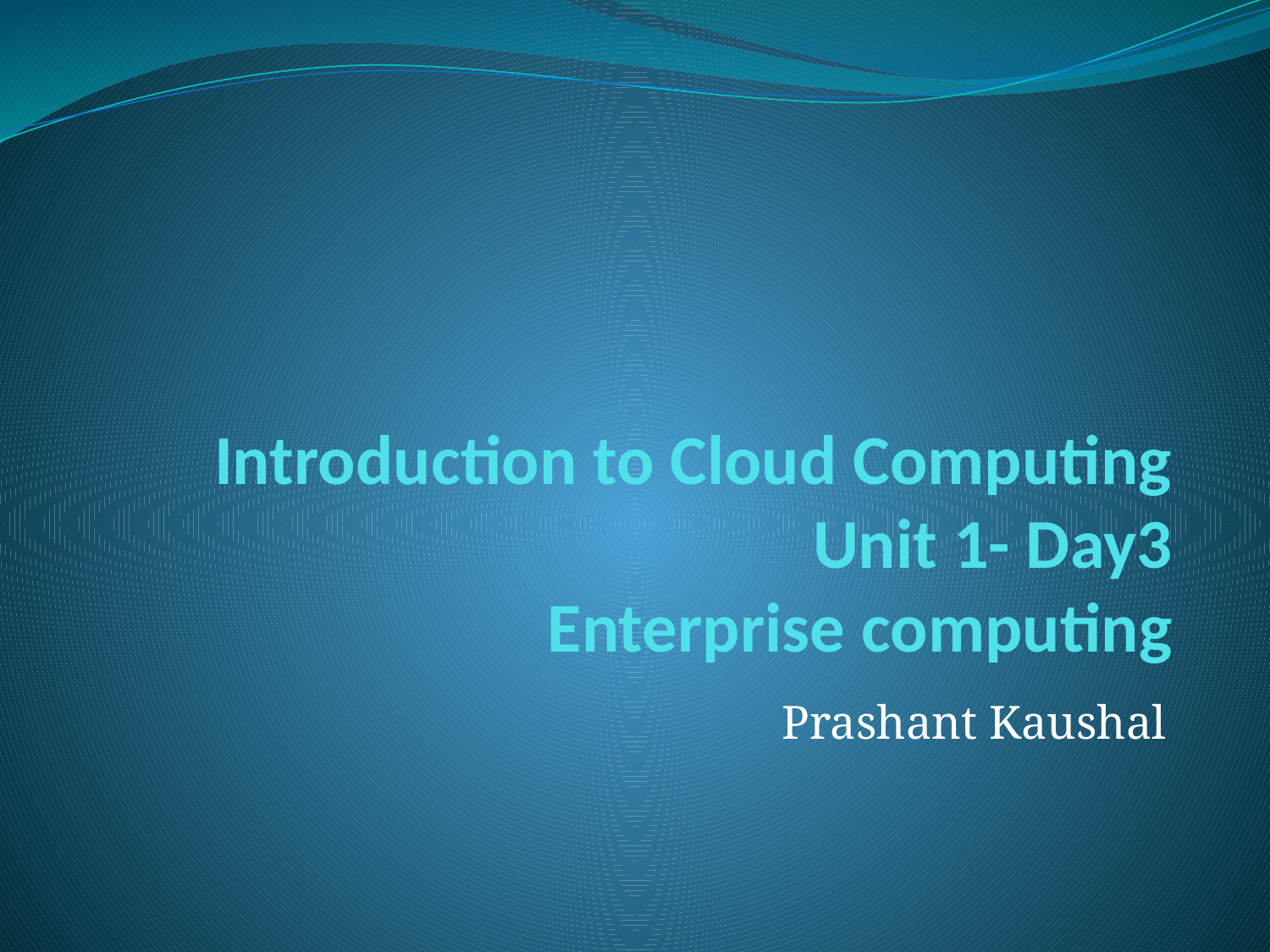

# Introduction to Cloud Computing Unit 1- Day3 Enterprise computing
Prashant Kaushal